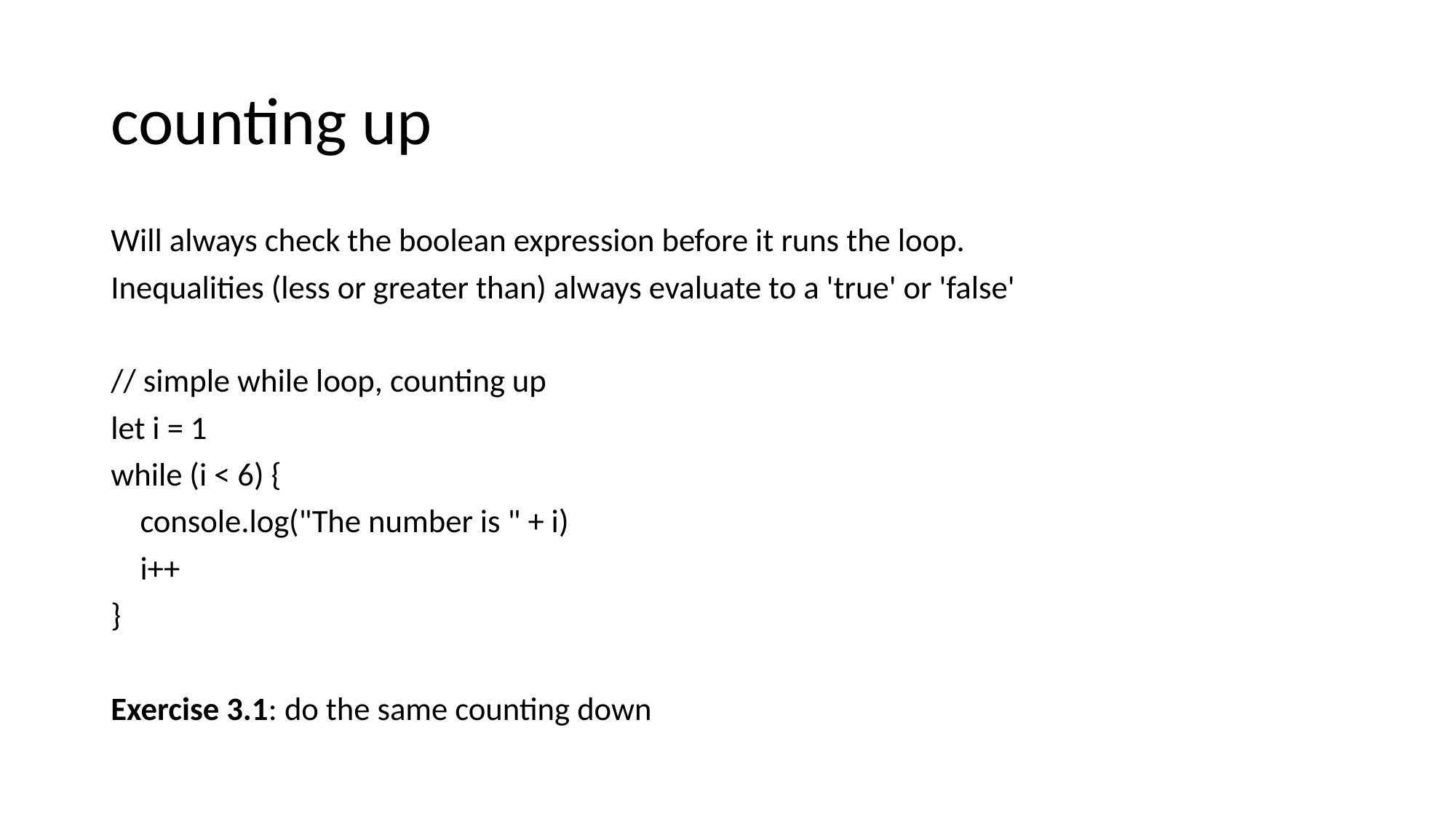

# counting up
Will always check the boolean expression before it runs the loop.
Inequalities (less or greater than) always evaluate to a 'true' or 'false'

// simple while loop, counting up
let i = 1
while (i < 6) {
    console.log("The number is " + i)
    i++
}

Exercise 3.1: do the same counting down